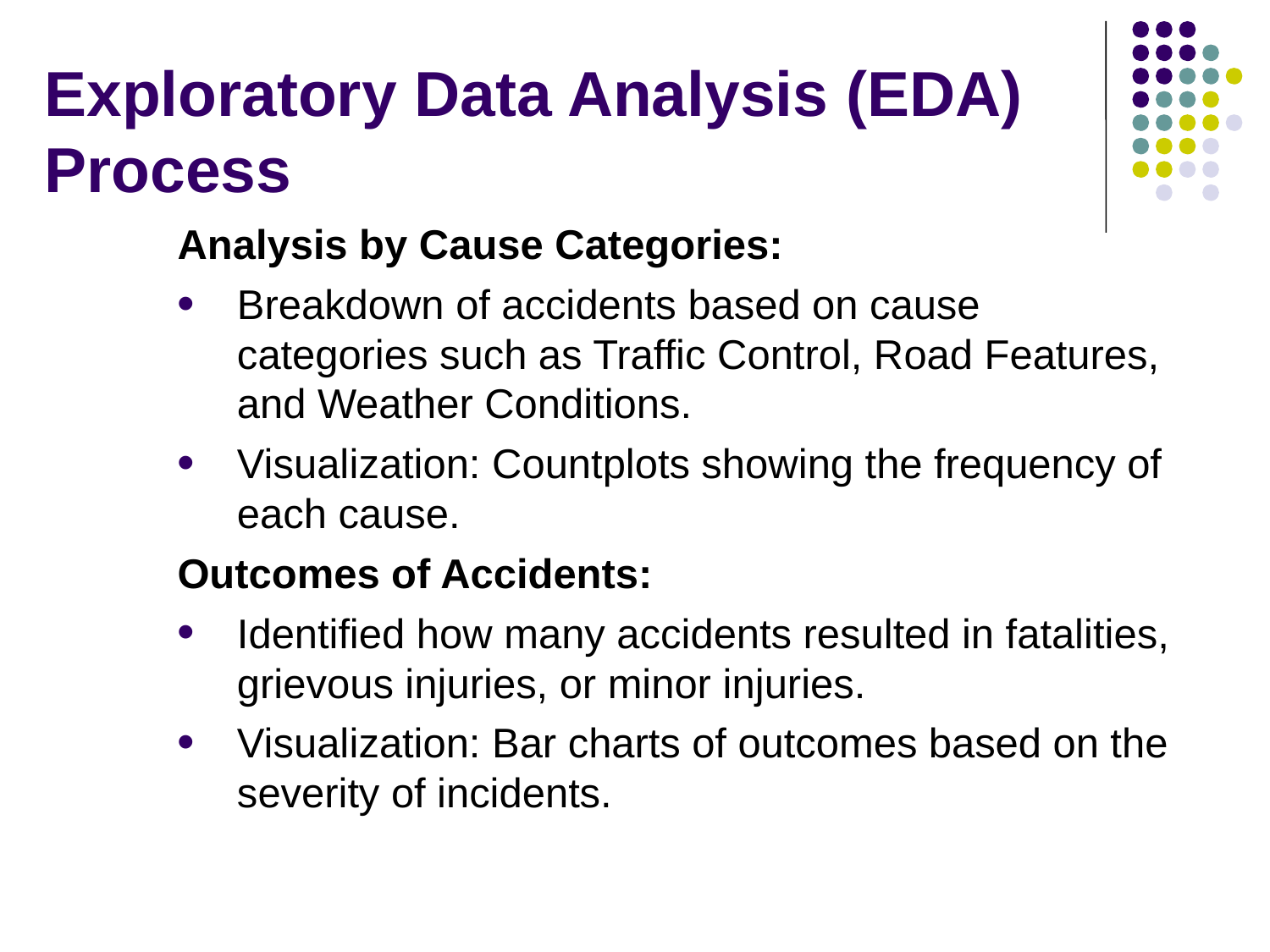

# Exploratory Data Analysis (EDA) Process
Analysis by Cause Categories:
Breakdown of accidents based on cause categories such as Traffic Control, Road Features, and Weather Conditions.
Visualization: Countplots showing the frequency of each cause.
Outcomes of Accidents:
Identified how many accidents resulted in fatalities, grievous injuries, or minor injuries.
Visualization: Bar charts of outcomes based on the severity of incidents.